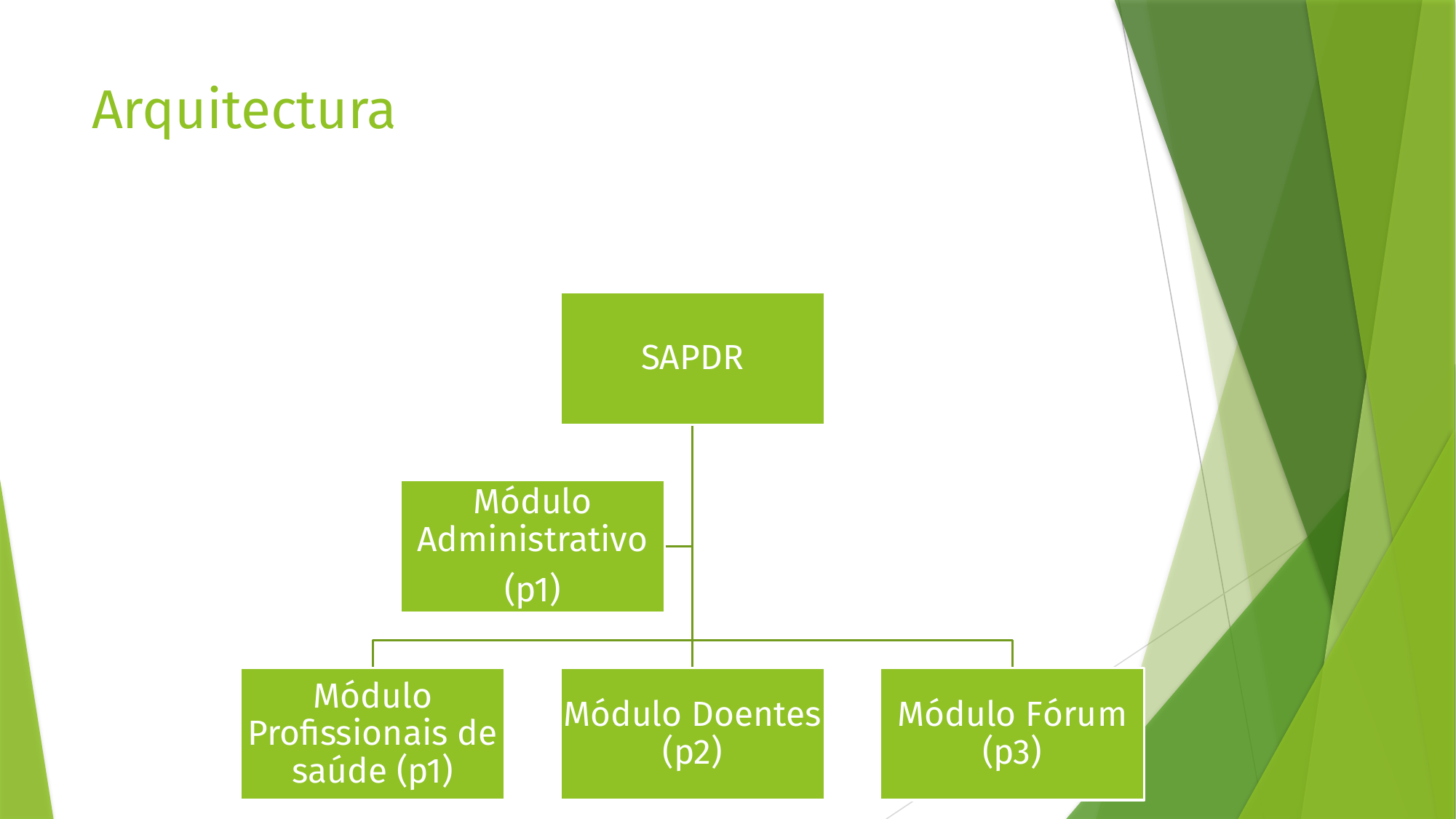

# Arquitectura
SAPDR
Módulo Profissionais de saúde (p1)
Módulo Doentes (p2)
Módulo Fórum (p3)
Módulo Administrativo
(p1)